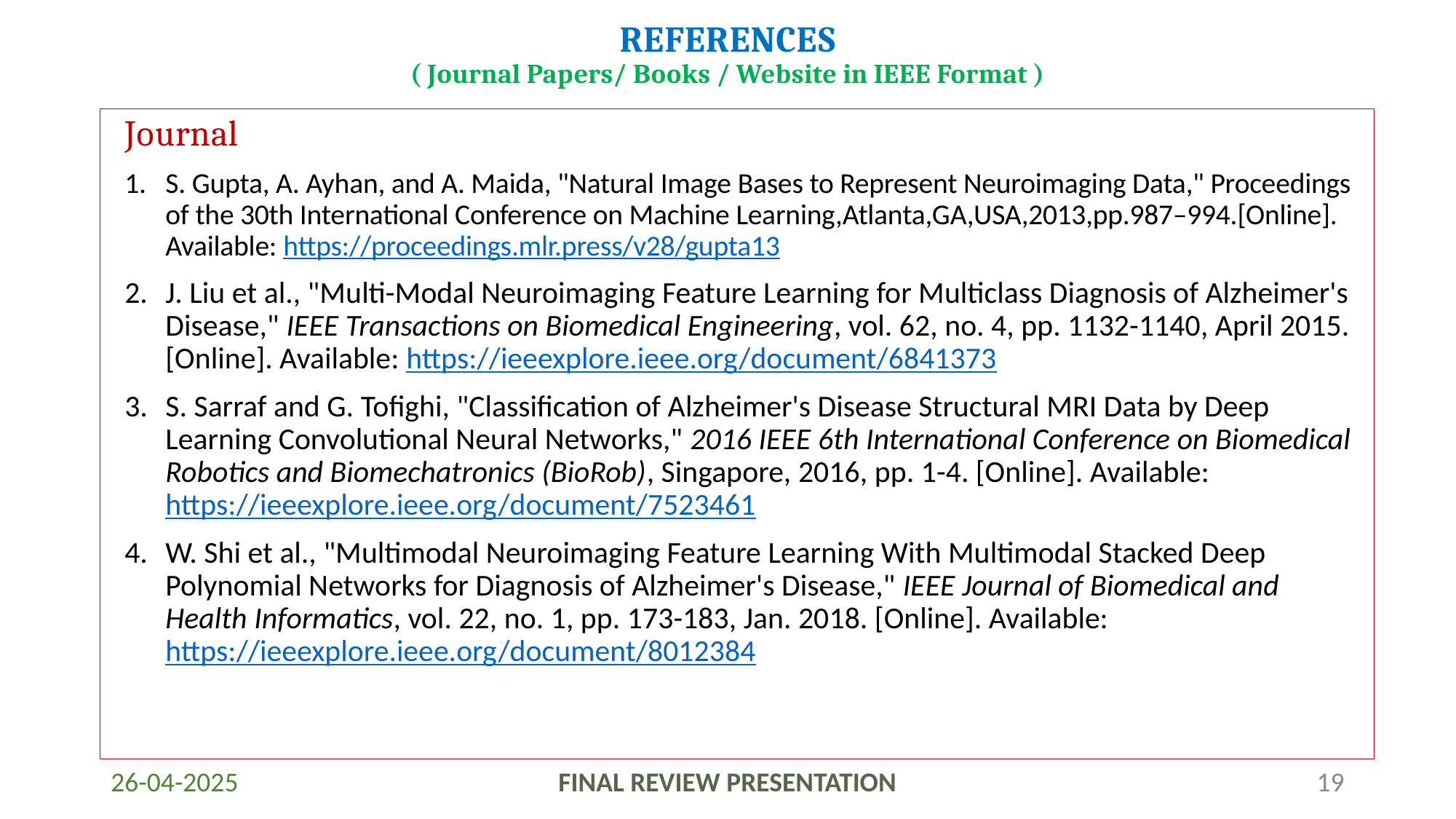

# REFERENCES ( Journal Papers/ Books / Website in IEEE Format )
Journal
S. Gupta, A. Ayhan, and A. Maida, "Natural Image Bases to Represent Neuroimaging Data," Proceedings of the 30th International Conference on Machine Learning,Atlanta,GA,USA,2013,pp.987–994.[Online]. Available: https://proceedings.mlr.press/v28/gupta13
J. Liu et al., "Multi-Modal Neuroimaging Feature Learning for Multiclass Diagnosis of Alzheimer's Disease," IEEE Transactions on Biomedical Engineering, vol. 62, no. 4, pp. 1132-1140, April 2015. [Online]. Available: https://ieeexplore.ieee.org/document/6841373
S. Sarraf and G. Tofighi, "Classification of Alzheimer's Disease Structural MRI Data by Deep Learning Convolutional Neural Networks," 2016 IEEE 6th International Conference on Biomedical Robotics and Biomechatronics (BioRob), Singapore, 2016, pp. 1-4. [Online]. Available: https://ieeexplore.ieee.org/document/7523461
W. Shi et al., "Multimodal Neuroimaging Feature Learning With Multimodal Stacked Deep Polynomial Networks for Diagnosis of Alzheimer's Disease," IEEE Journal of Biomedical and Health Informatics, vol. 22, no. 1, pp. 173-183, Jan. 2018. [Online]. Available: https://ieeexplore.ieee.org/document/8012384
26-04-2025
FINAL REVIEW PRESENTATION
19